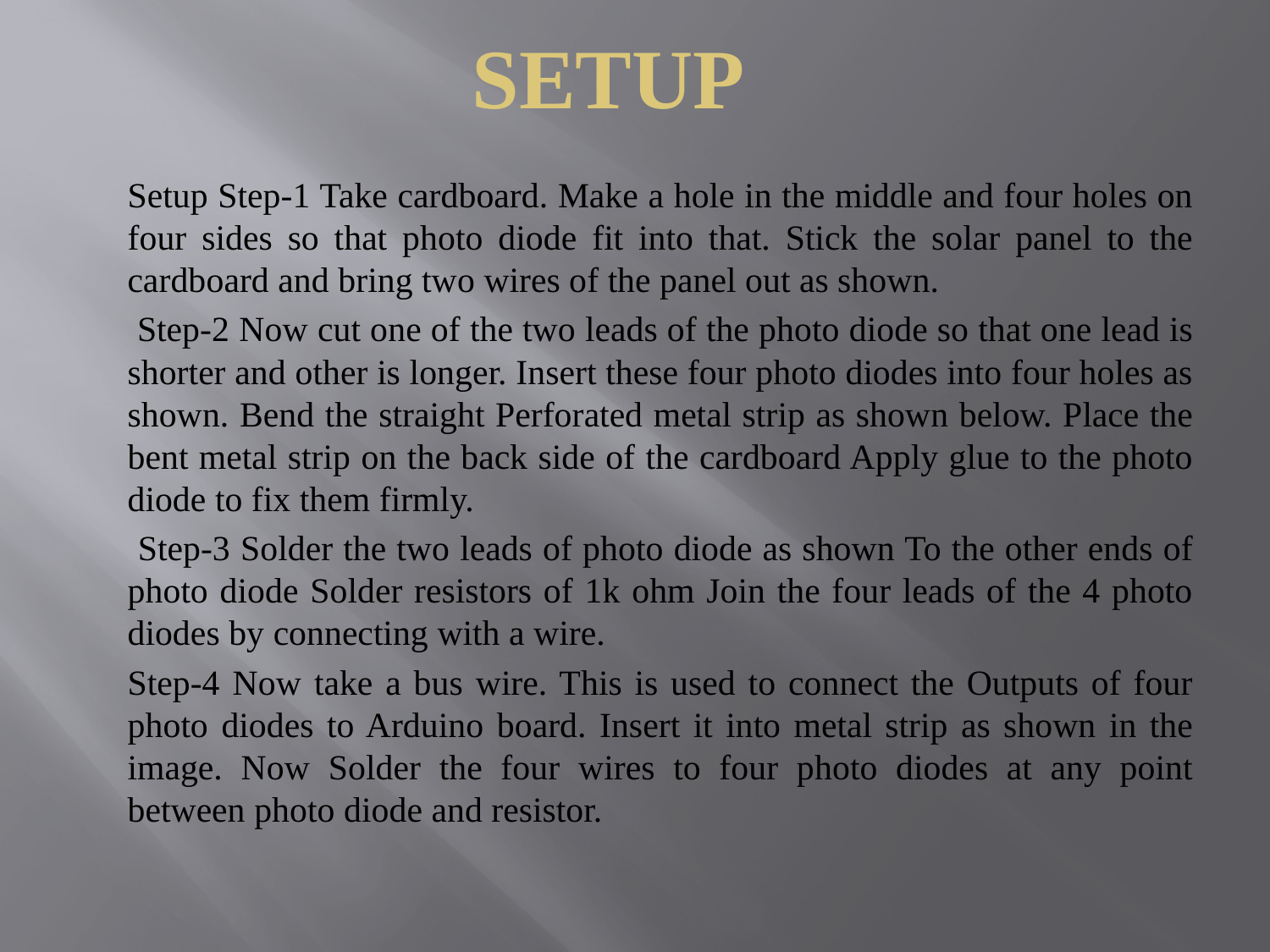

# SETUP
Setup Step-1 Take cardboard. Make a hole in the middle and four holes on four sides so that photo diode fit into that. Stick the solar panel to the cardboard and bring two wires of the panel out as shown.
 Step-2 Now cut one of the two leads of the photo diode so that one lead is shorter and other is longer. Insert these four photo diodes into four holes as shown. Bend the straight Perforated metal strip as shown below. Place the bent metal strip on the back side of the cardboard Apply glue to the photo diode to fix them firmly.
 Step-3 Solder the two leads of photo diode as shown To the other ends of photo diode Solder resistors of 1k ohm Join the four leads of the 4 photo diodes by connecting with a wire.
Step-4 Now take a bus wire. This is used to connect the Outputs of four photo diodes to Arduino board. Insert it into metal strip as shown in the image. Now Solder the four wires to four photo diodes at any point between photo diode and resistor.